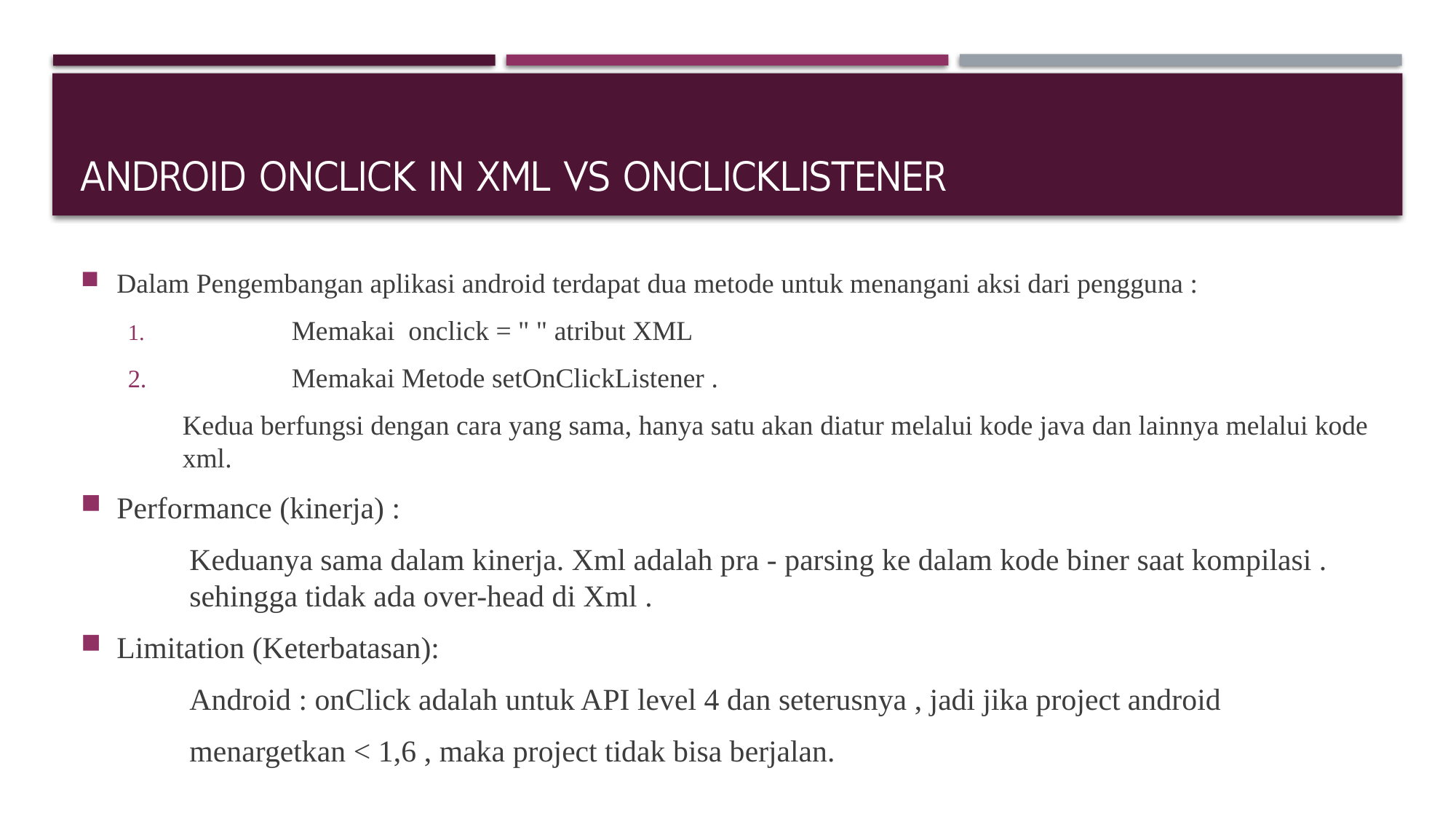

# Android onClick in XML vs OnClickListener
Dalam Pengembangan aplikasi android terdapat dua metode untuk menangani aksi dari pengguna :
	Memakai  onclick = " " atribut XML
	Memakai Metode setOnClickListener .
	Kedua berfungsi dengan cara yang sama, hanya satu akan diatur melalui kode java dan lainnya melalui kode xml.
Performance (kinerja) :
	Keduanya sama dalam kinerja. Xml adalah pra - parsing ke dalam kode biner saat kompilasi . 	sehingga tidak ada over-head di Xml .
Limitation (Keterbatasan):
	Android : onClick adalah untuk API level 4 dan seterusnya , jadi jika project android
	menargetkan < 1,6 , maka project tidak bisa berjalan.